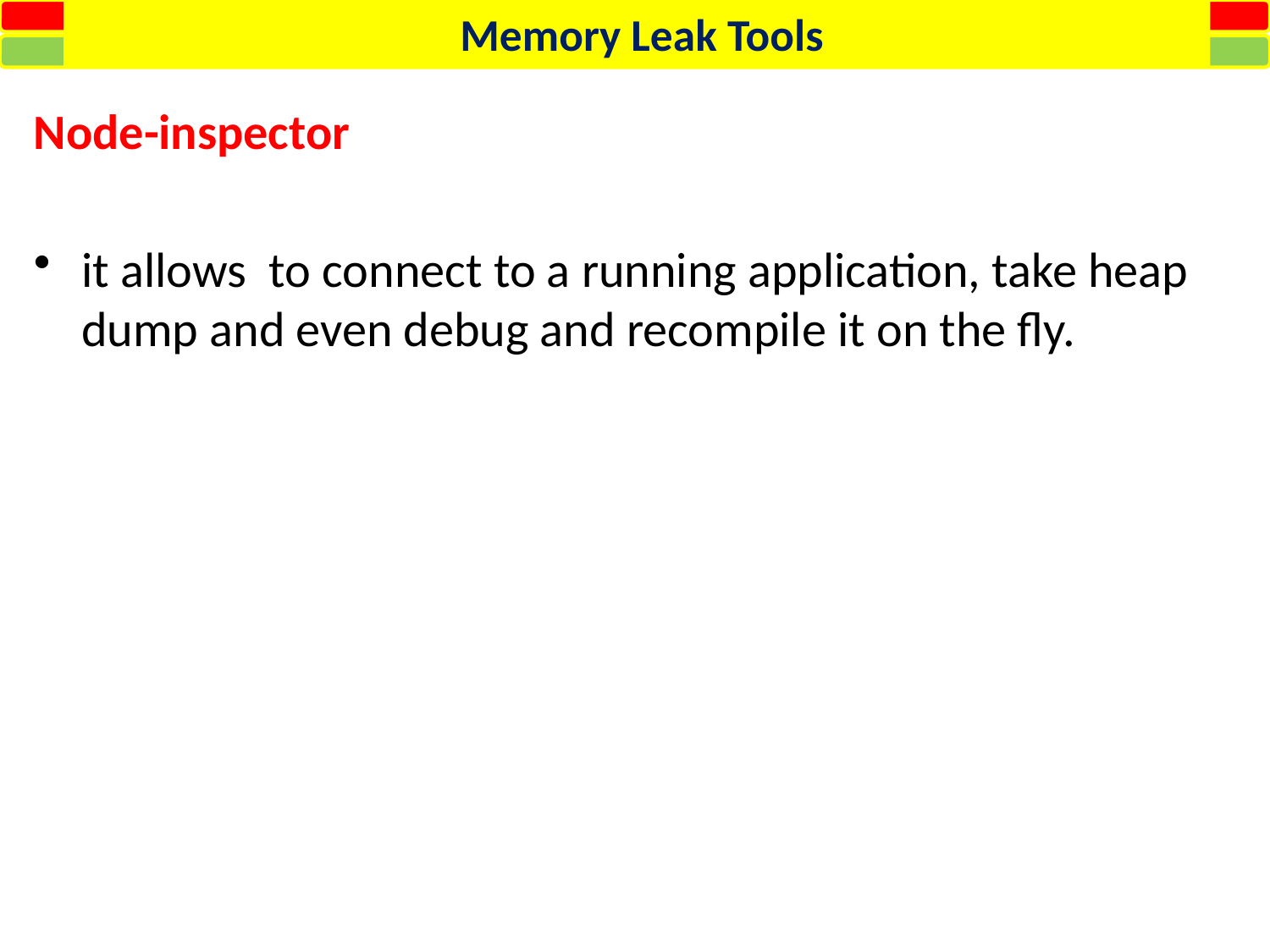

Memory Leak Tools

Node-inspector

it allows  to connect to a running application, take heap dump and even debug and recompile it on the fly.